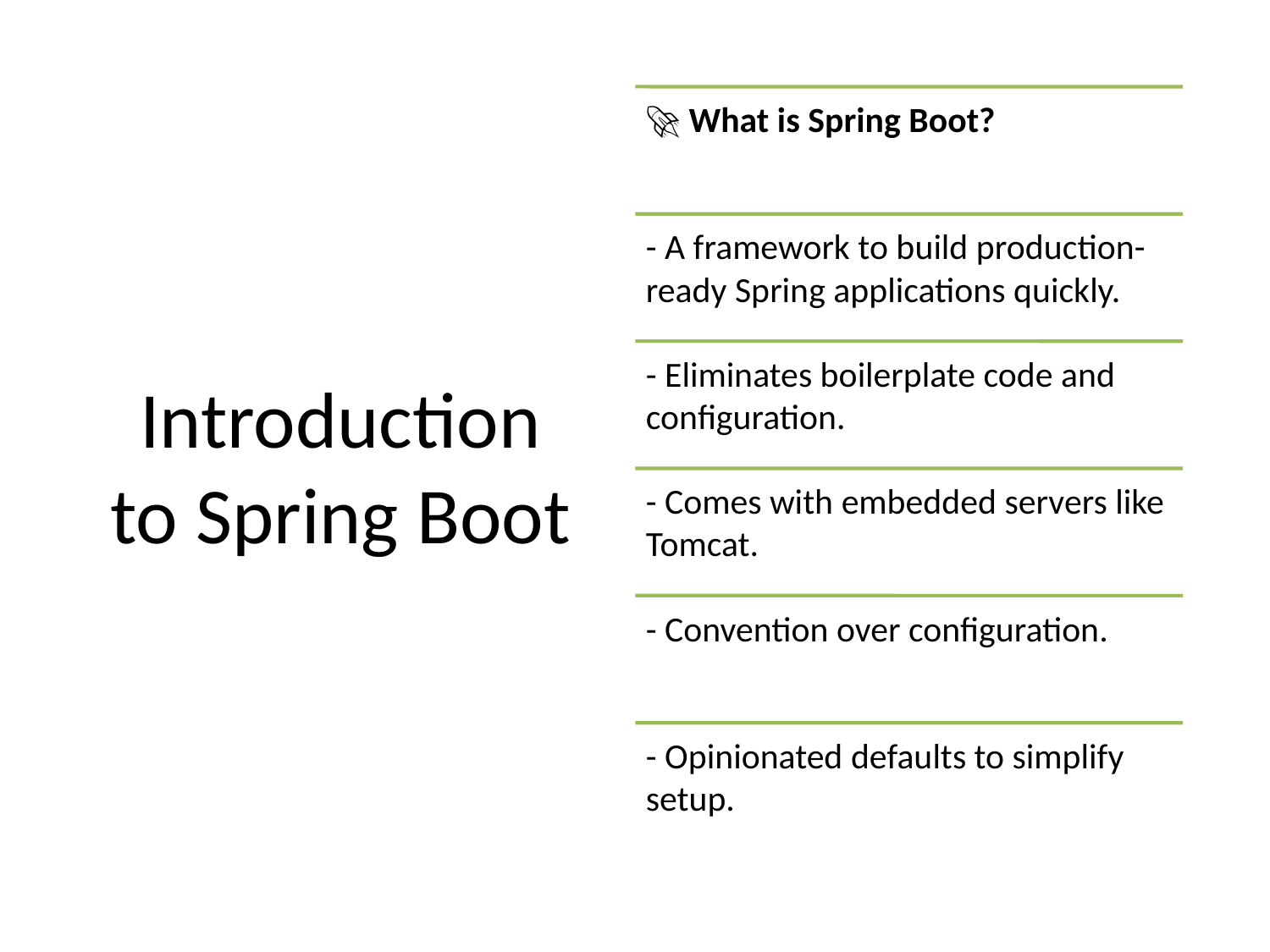

# Introduction to Spring Boot
🚀 What is Spring Boot?
- A framework to build production-ready Spring applications quickly.
- Eliminates boilerplate code and configuration.
- Comes with embedded servers like Tomcat.
- Convention over configuration.
- Opinionated defaults to simplify setup.